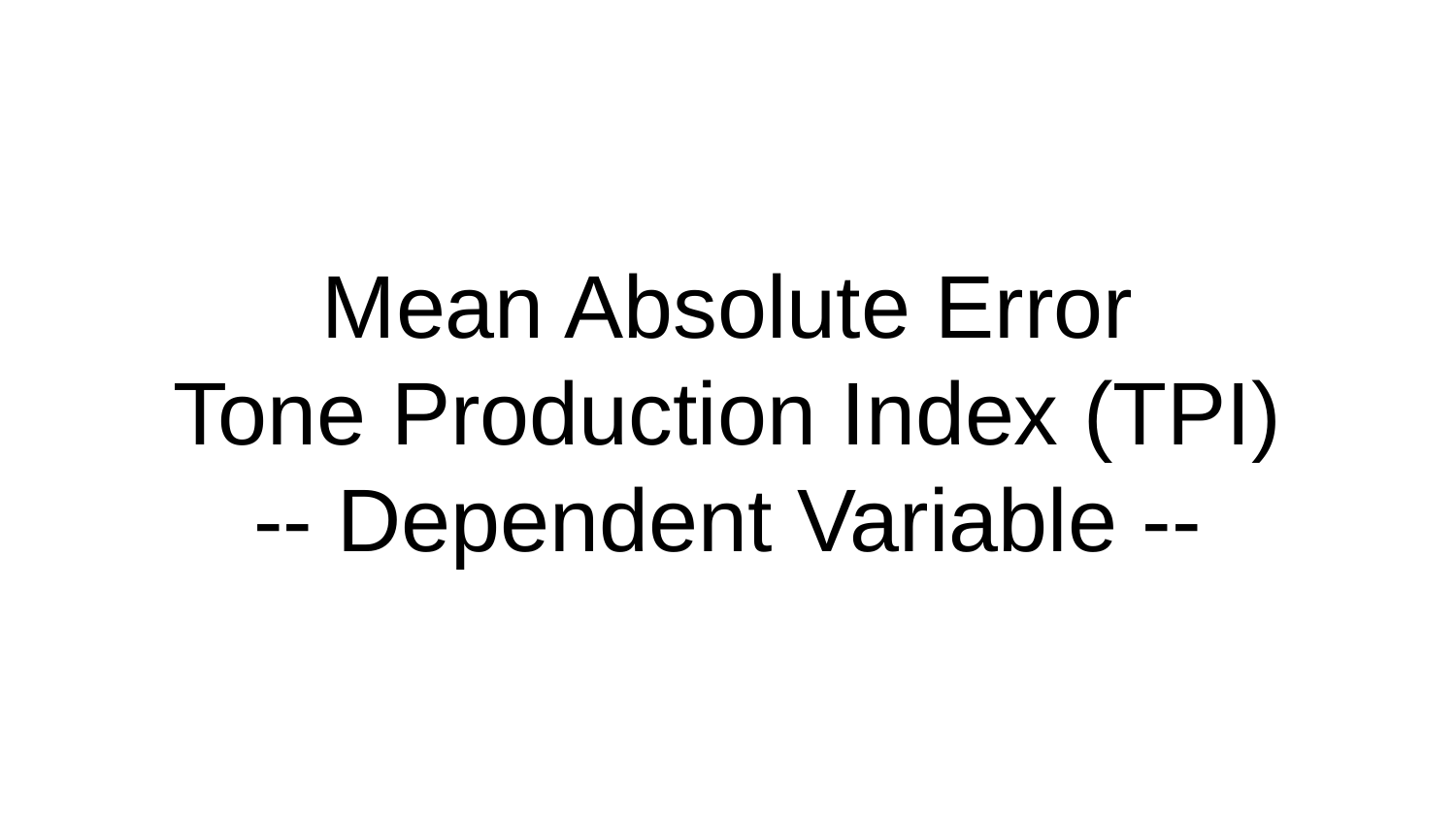

# Mean Absolute Error
Tone Production Index (TPI)
-- Dependent Variable --